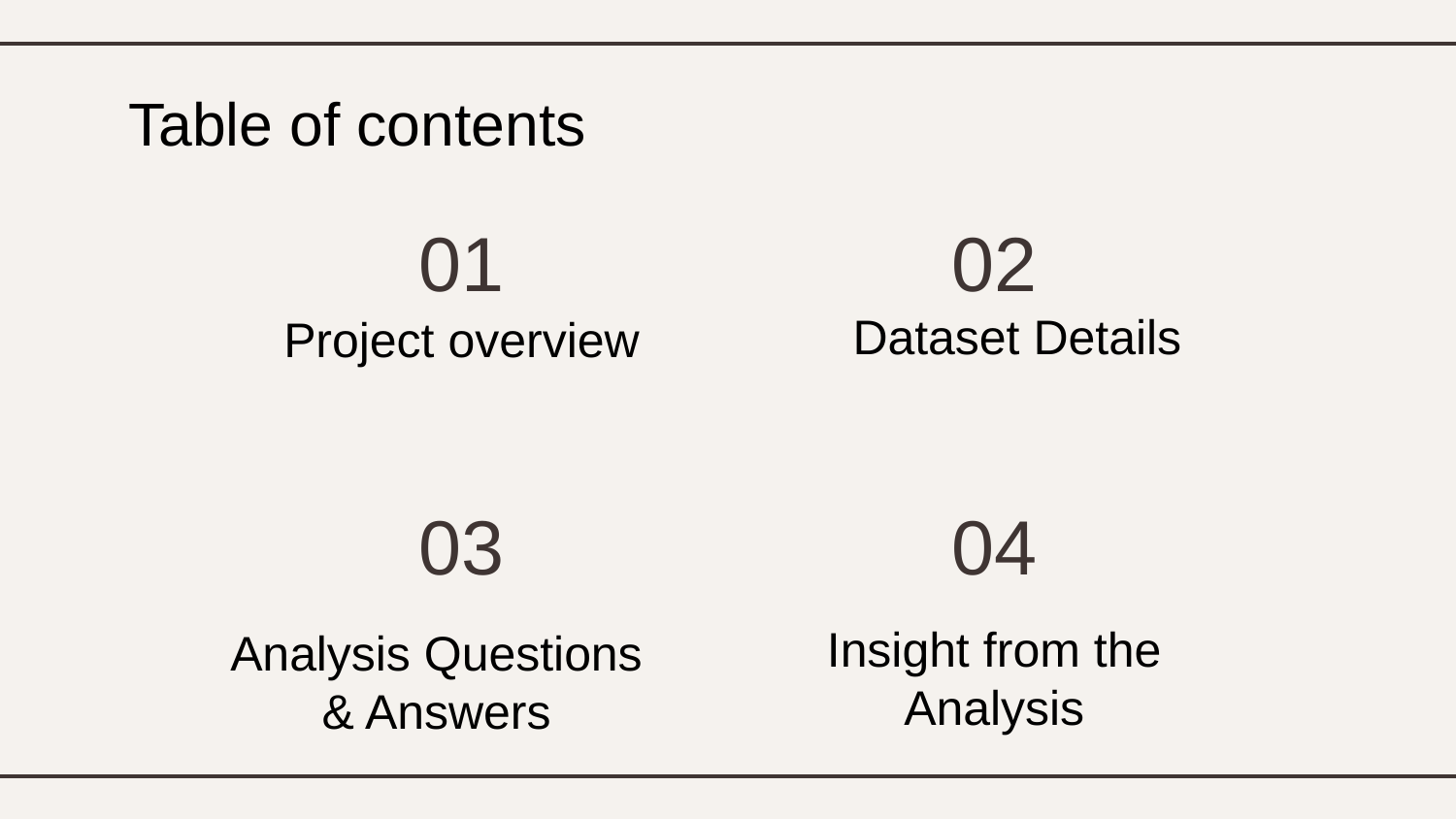

# Table of contents
01
02
Dataset Details
Project overview
03
04
Analysis Questions & Answers
Insight from the Analysis